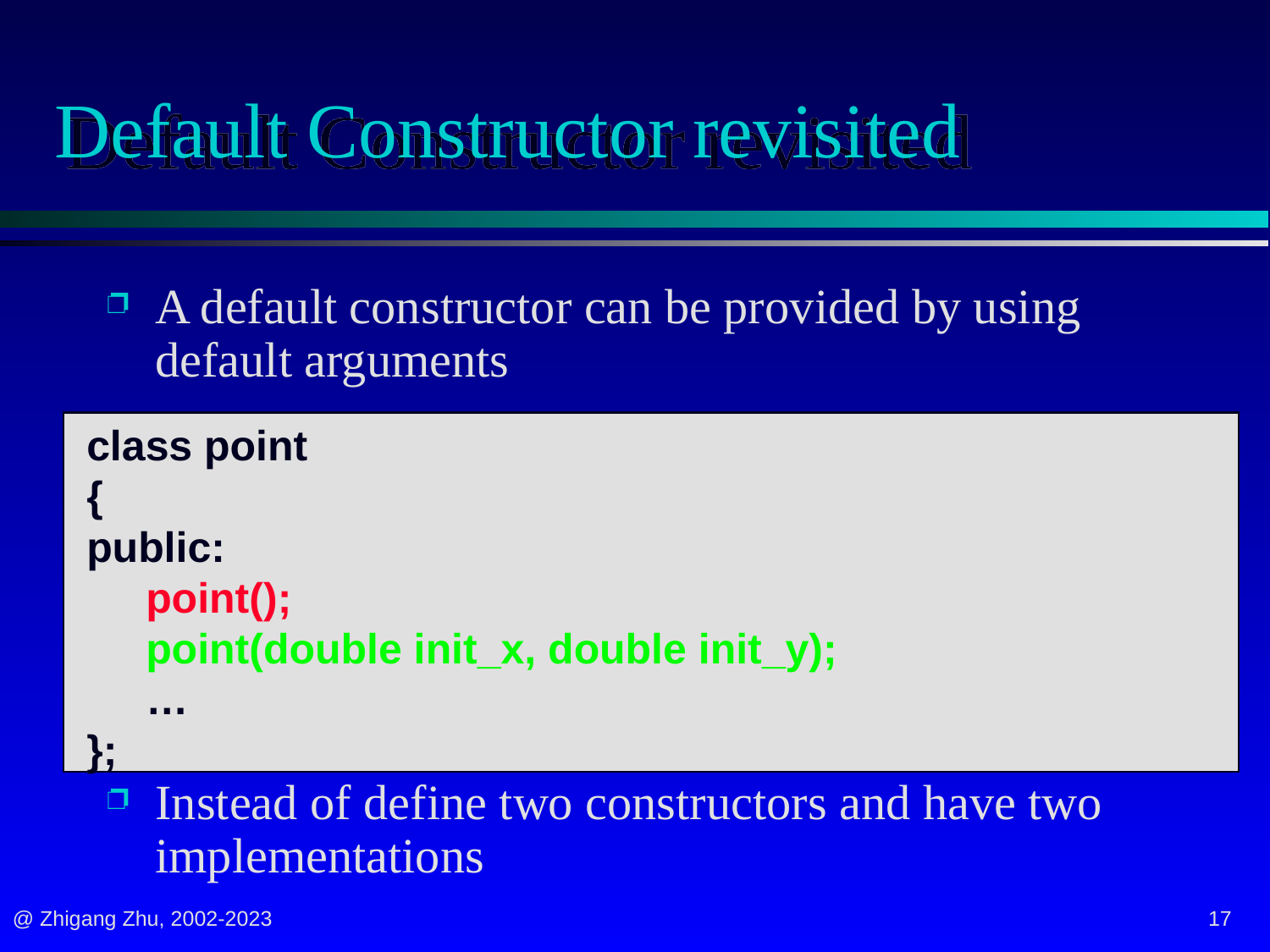

# Default Constructor revisited
A default constructor can be provided by using default arguments

Instead of define two constructors and have two implementations

class point
{
public:
     point();
     point(double init_x, double init_y);
     …
};